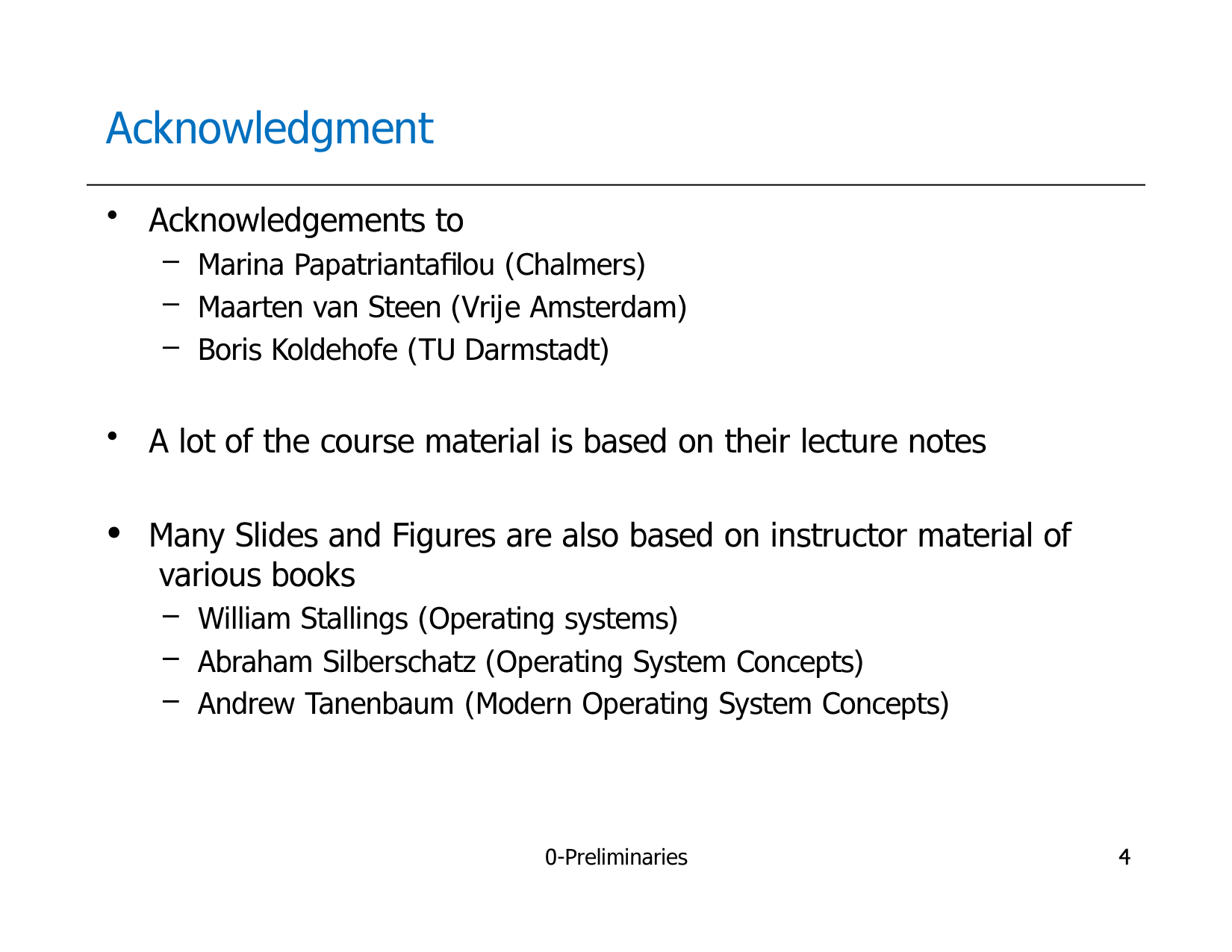

# Acknowledgment
Acknowledgements to
Marina Papatriantafilou (Chalmers)
Maarten van Steen (Vrije Amsterdam)
Boris Koldehofe (TU Darmstadt)

A lot of the course material is based on their lecture notes

Many Slides and Figures are also based on instructor material of  various books
William Stallings (Operating systems)
Abraham Silberschatz (Operating System Concepts)
Andrew Tanenbaum (Modern Operating System Concepts)
0-Preliminaries
4